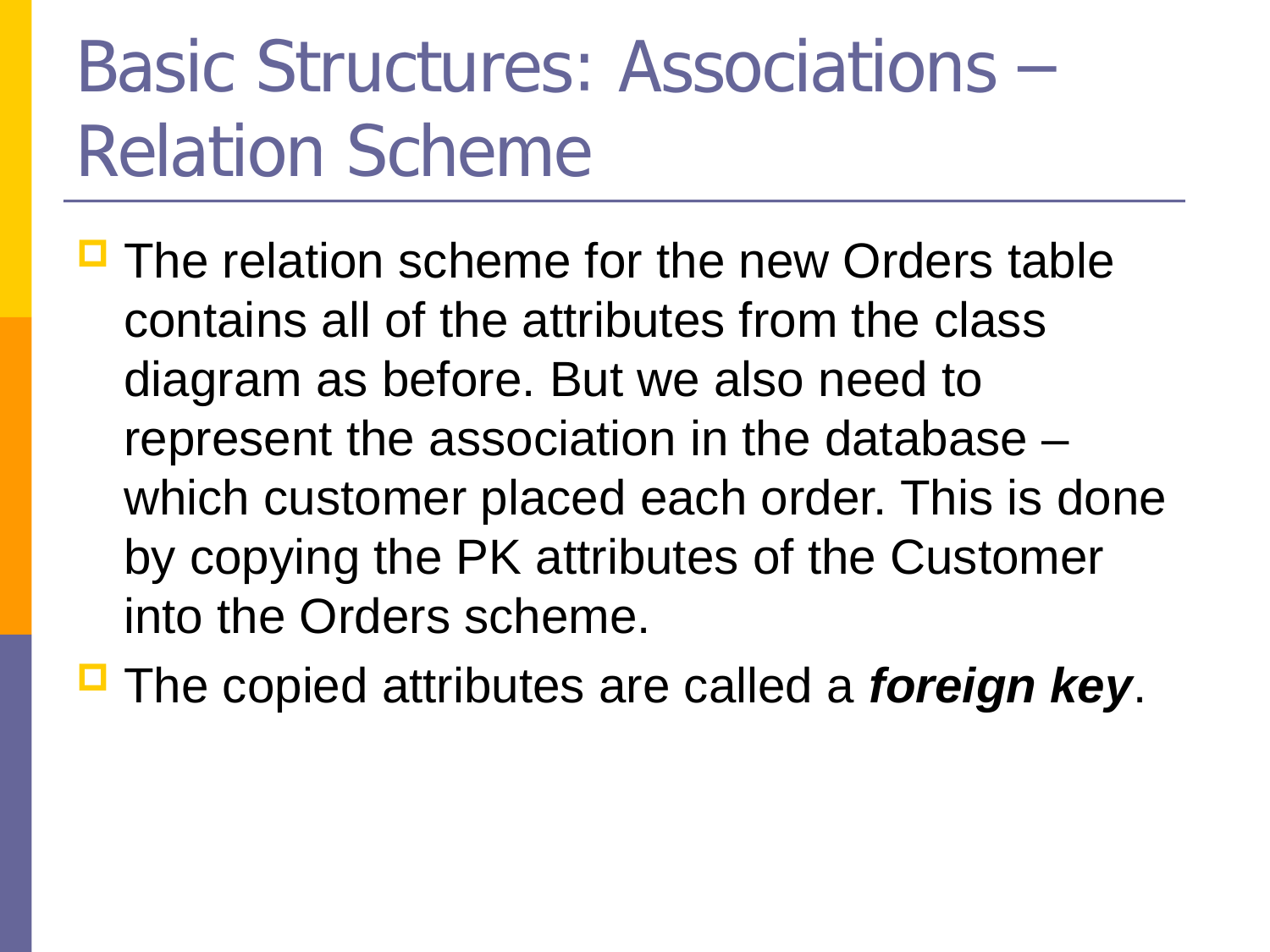

# Basic Structures: Associations – Relation Scheme
The relation scheme for the new Orders table contains all of the attributes from the class diagram as before. But we also need to represent the association in the database – which customer placed each order. This is done by copying the PK attributes of the Customer into the Orders scheme.
The copied attributes are called a foreign key.